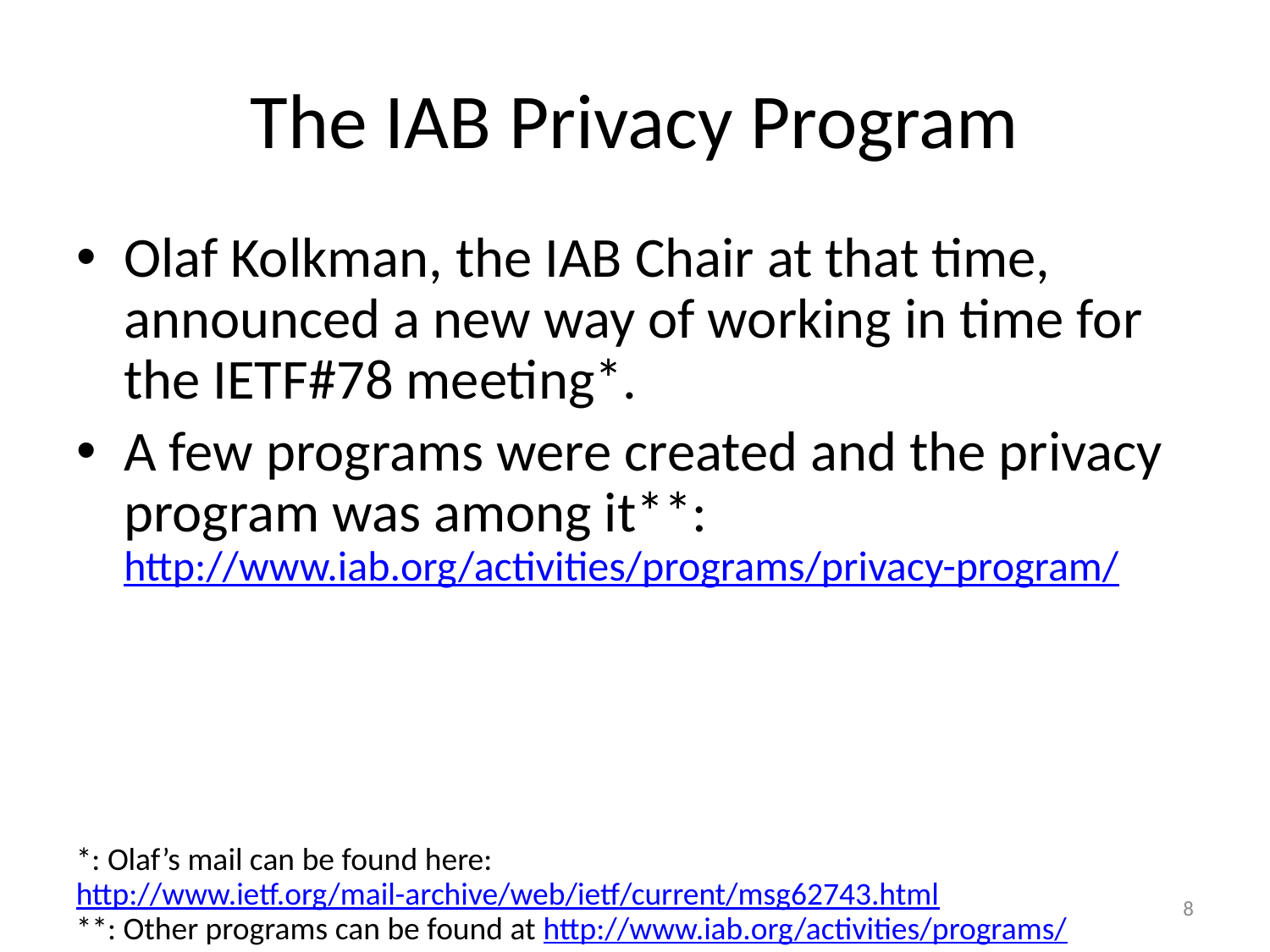

# The IAB Privacy Program
Olaf Kolkman, the IAB Chair at that time, announced a new way of working in time for the IETF#78 meeting*.
A few programs were created and the privacy program was among it**:
http://www.iab.org/activities/programs/privacy-program/
*: Olaf’s mail can be found here:http://www.ietf.org/mail-archive/web/ietf/current/msg62743.html
**: Other programs can be found at http://www.iab.org/activities/programs/

8